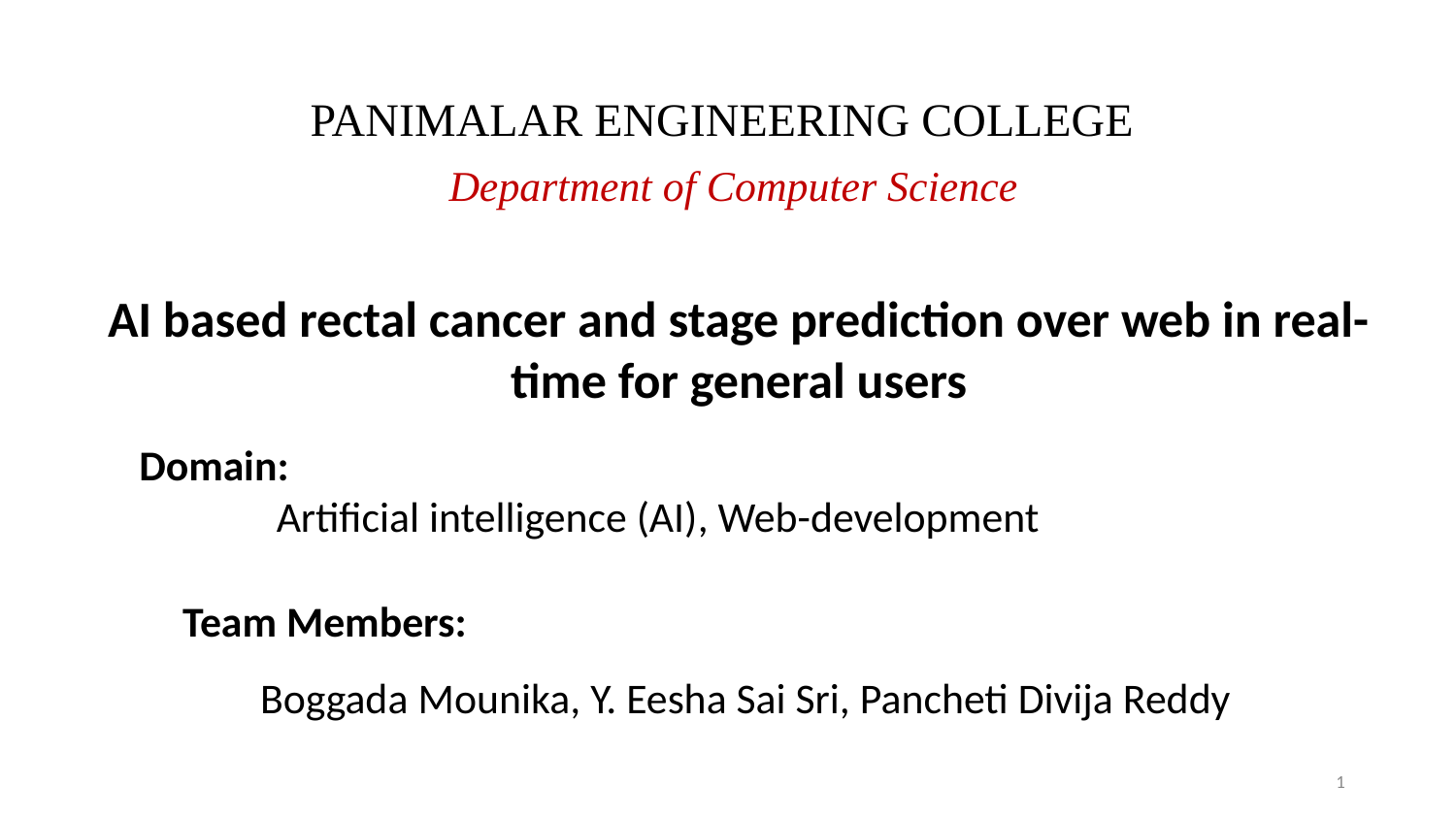

PANIMALAR ENGINEERING COLLEGE
                  Department of Computer Science
AI based rectal cancer and stage prediction over web in real-time for general users
 Domain:
 	Artificial intelligence (AI), Web-development
Team Members:
        Boggada Mounika, Y. Eesha Sai Sri, Pancheti Divija Reddy
1